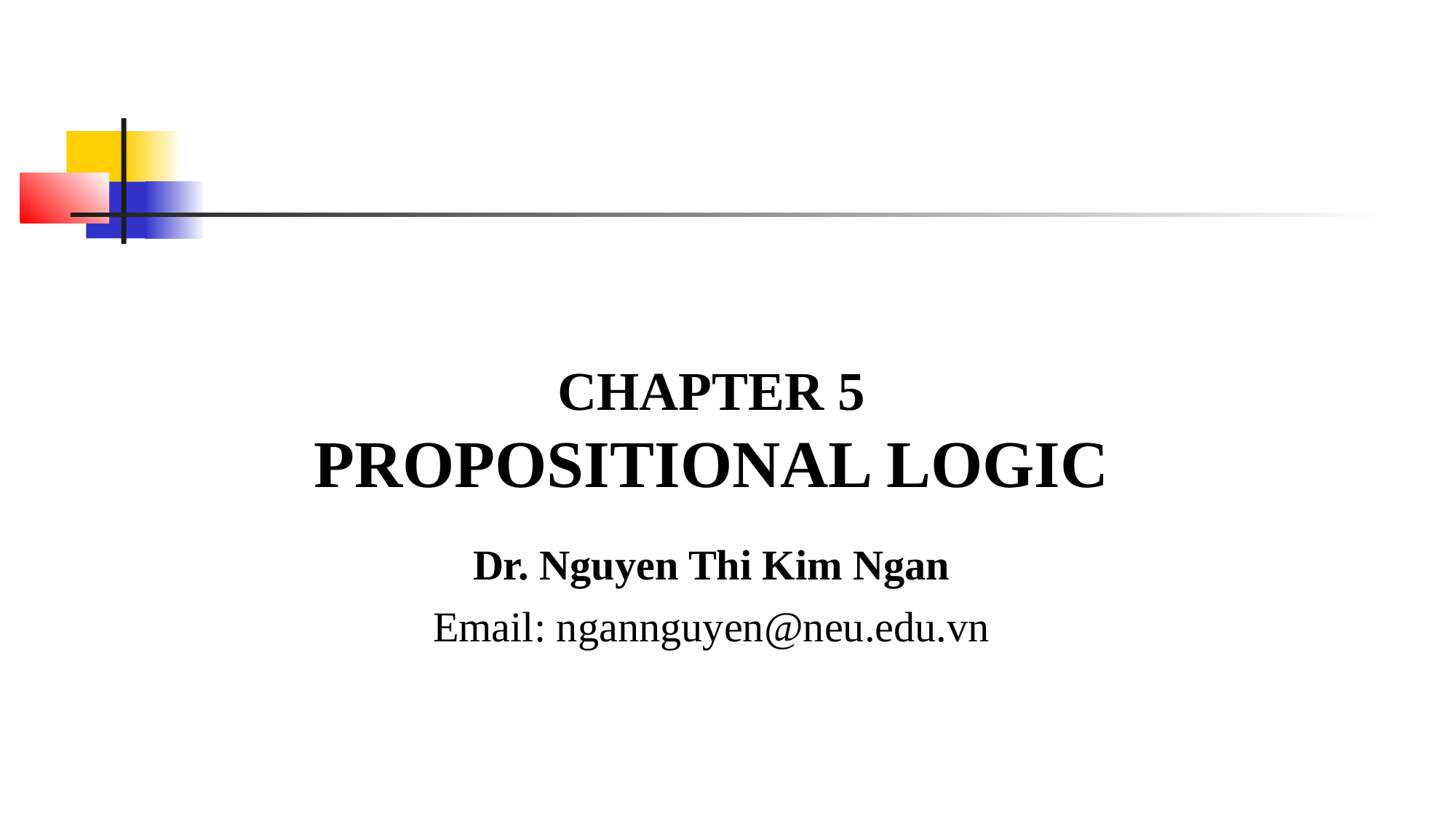

CHAPTER 5
PROPOSITIONAL LOGIC
Dr. Nguyen Thi Kim Ngan
Email: ngannguyen@neu.edu.vn